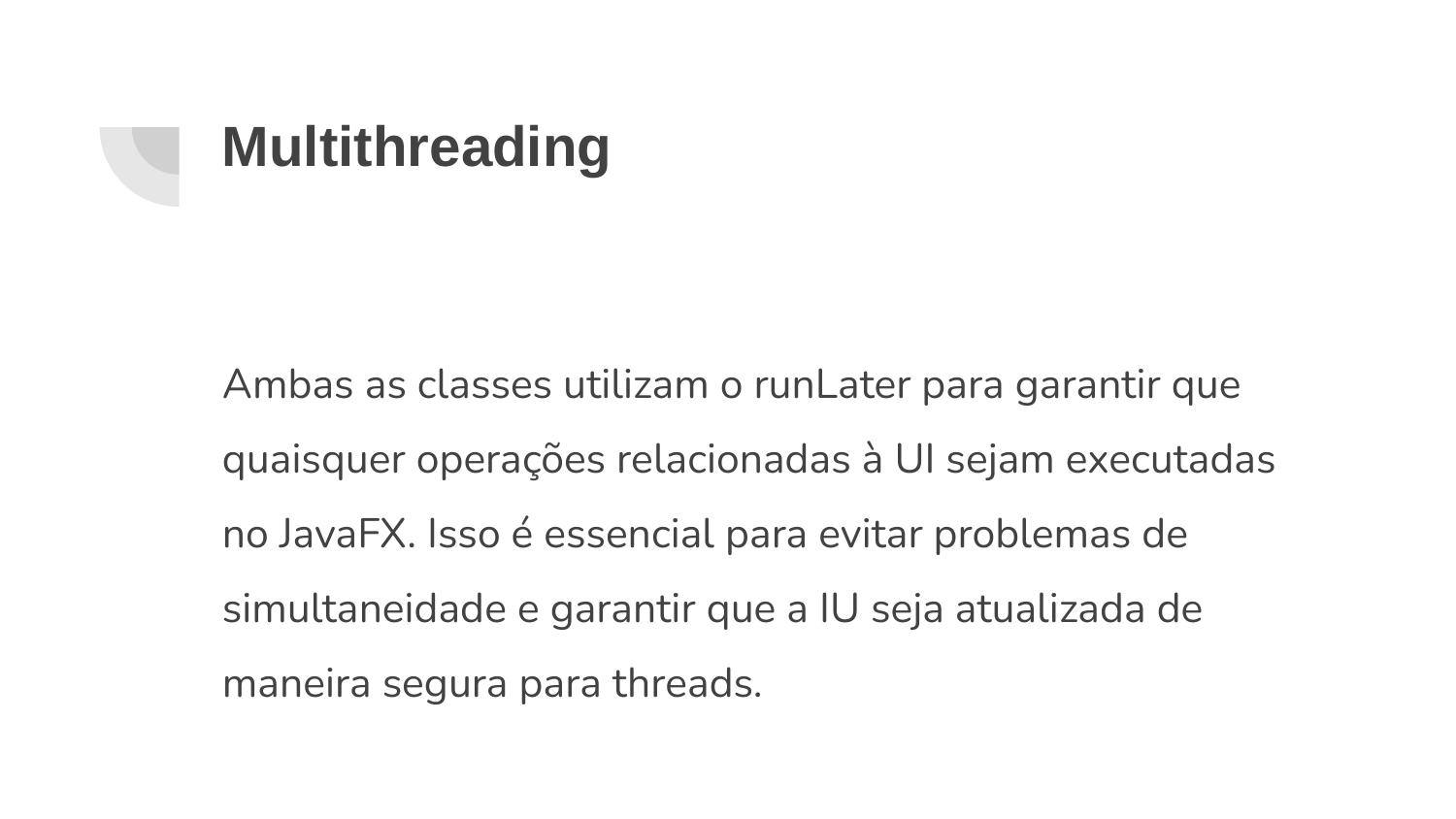

# Multithreading
Ambas as classes utilizam o runLater para garantir que quaisquer operações relacionadas à UI sejam executadas no JavaFX. Isso é essencial para evitar problemas de simultaneidade e garantir que a IU seja atualizada de maneira segura para threads.